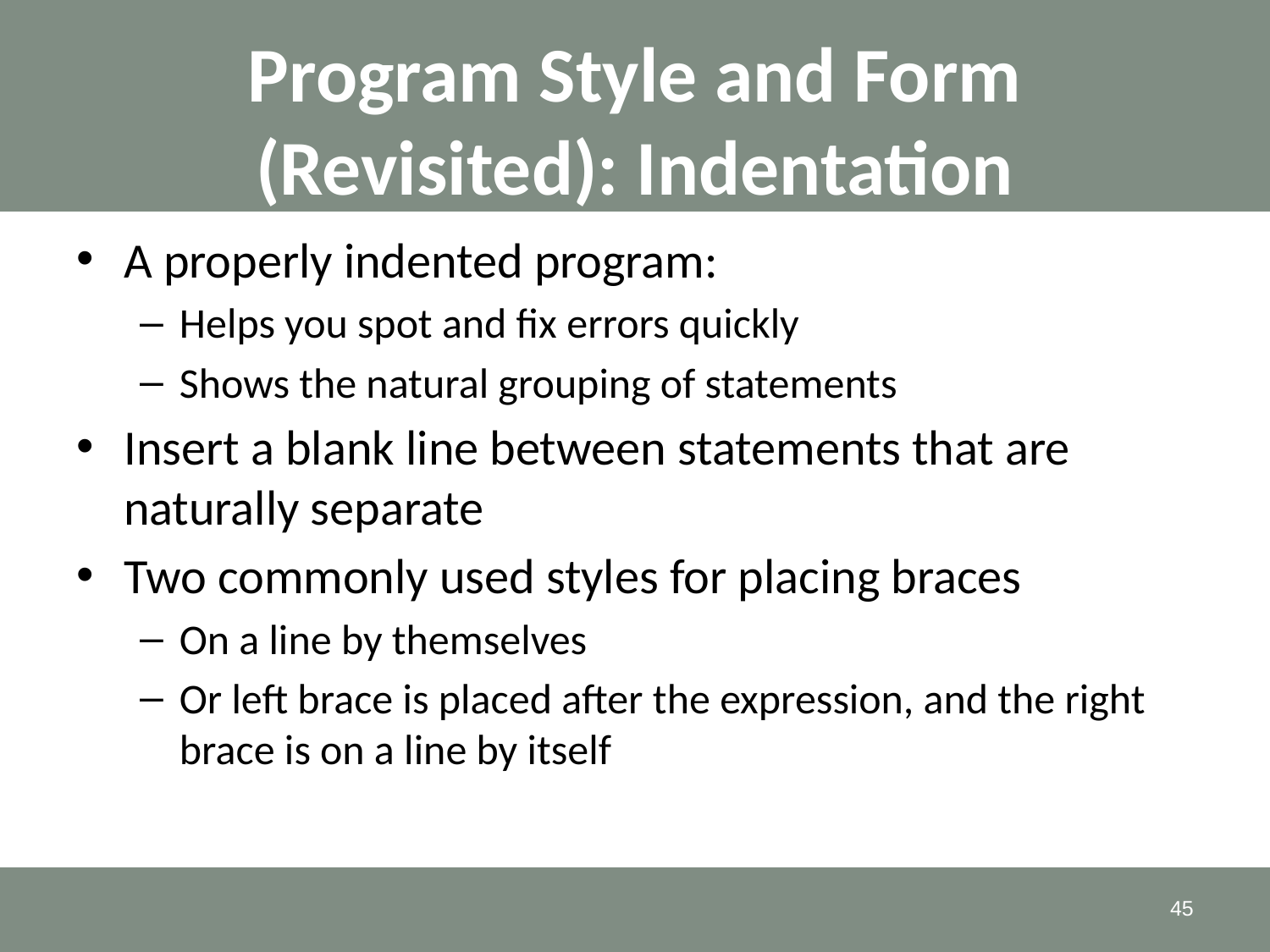

# Program Style and Form (Revisited): Indentation
A properly indented program:
Helps you spot and fix errors quickly
Shows the natural grouping of statements
Insert a blank line between statements that are naturally separate
Two commonly used styles for placing braces
On a line by themselves
Or left brace is placed after the expression, and the right brace is on a line by itself
45